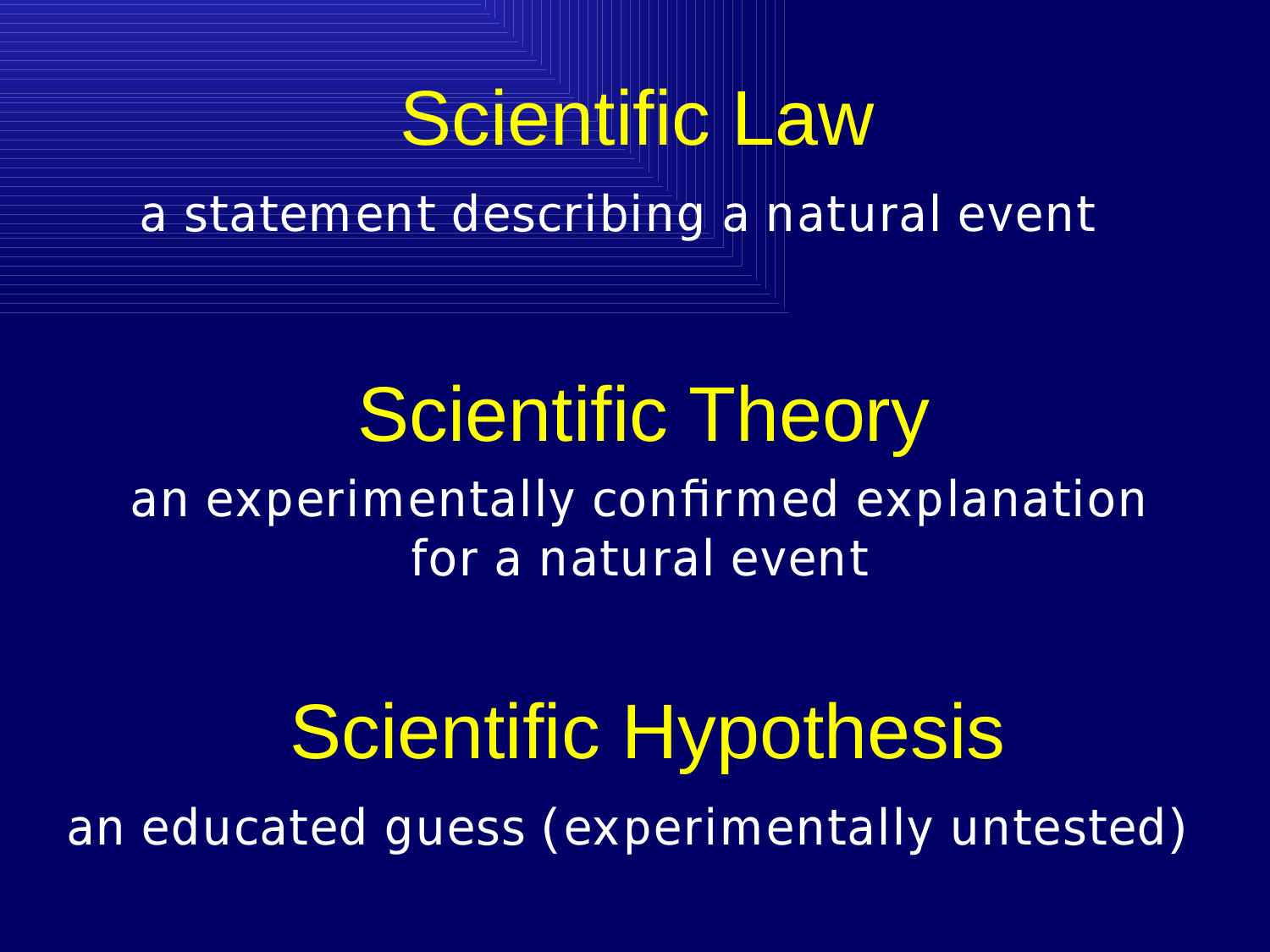

Scientific Law
a statement describing a natural event
Scientific Theory
an experimentally confirmed explanation
for a natural event
Scientific Hypothesis
an educated guess (experimentally untested)